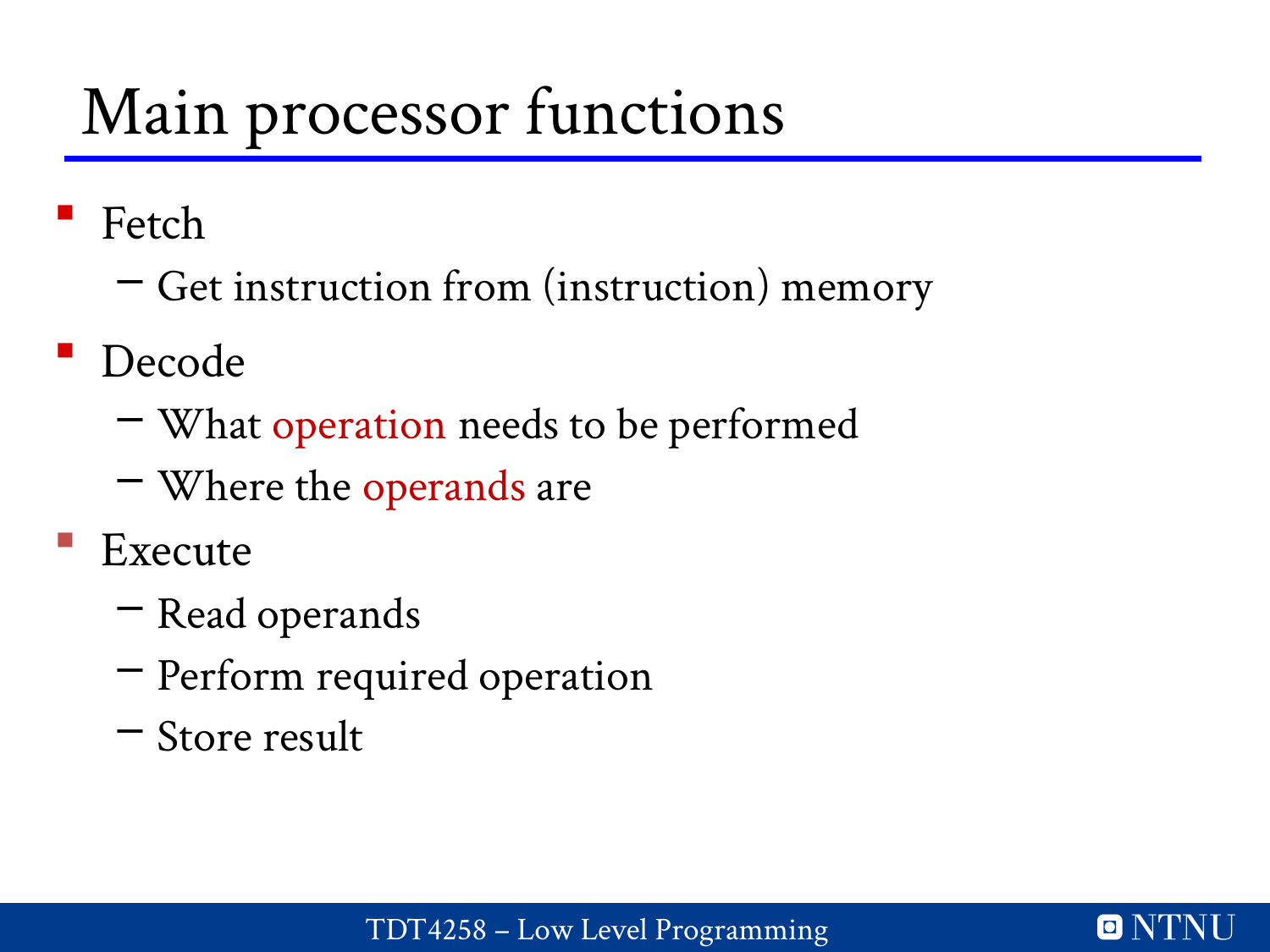

Main processor functions
Fetch
Get instruction from (instruction) memory
Decode
What operation needs to be performed
Where the operands are
Execute
Read operands
Perform required operation
Store result